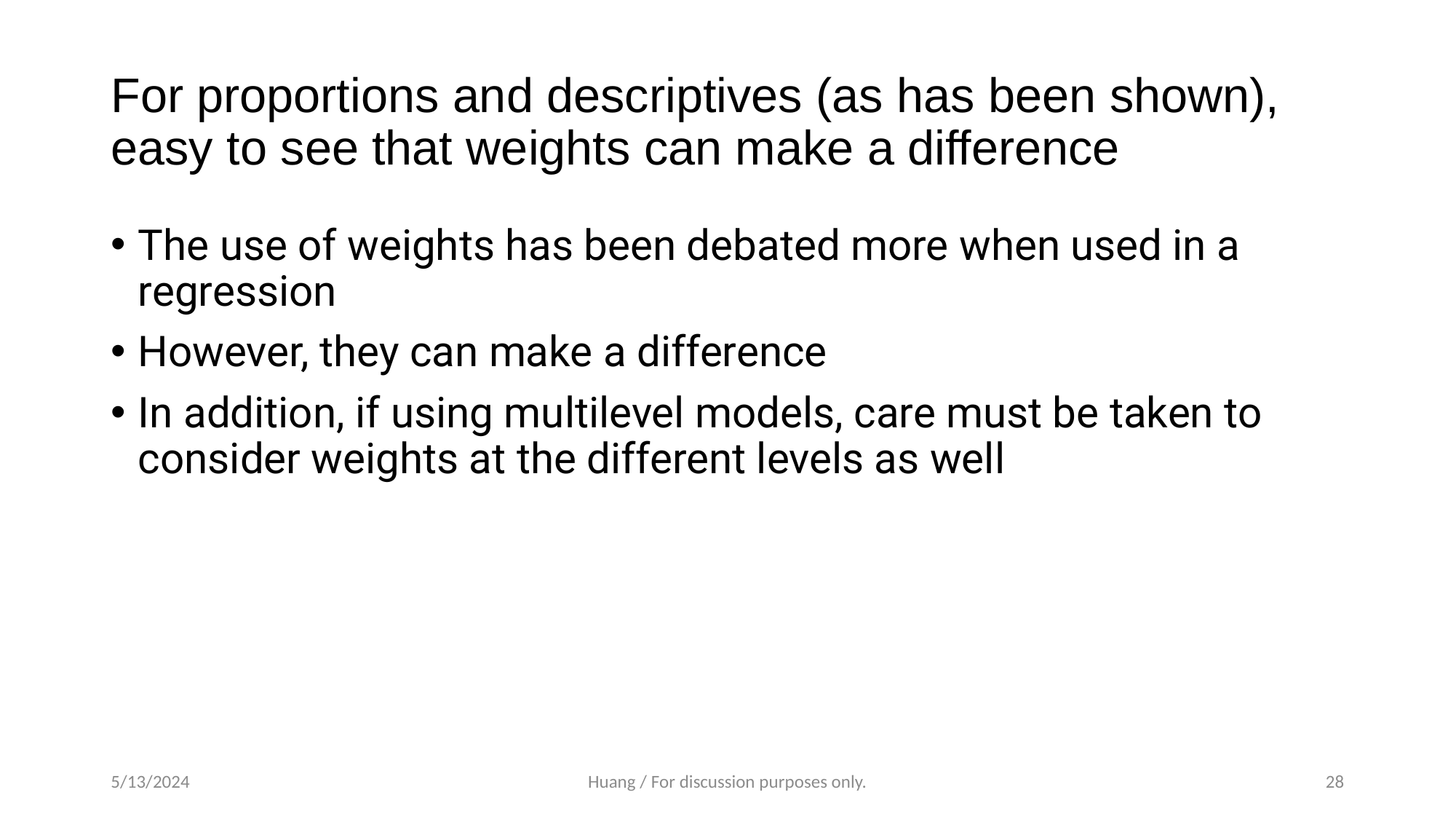

# For proportions and descriptives (as has been shown), easy to see that weights can make a difference
The use of weights has been debated more when used in a regression
However, they can make a difference
In addition, if using multilevel models, care must be taken to consider weights at the different levels as well
5/13/2024
Huang / For discussion purposes only.
28